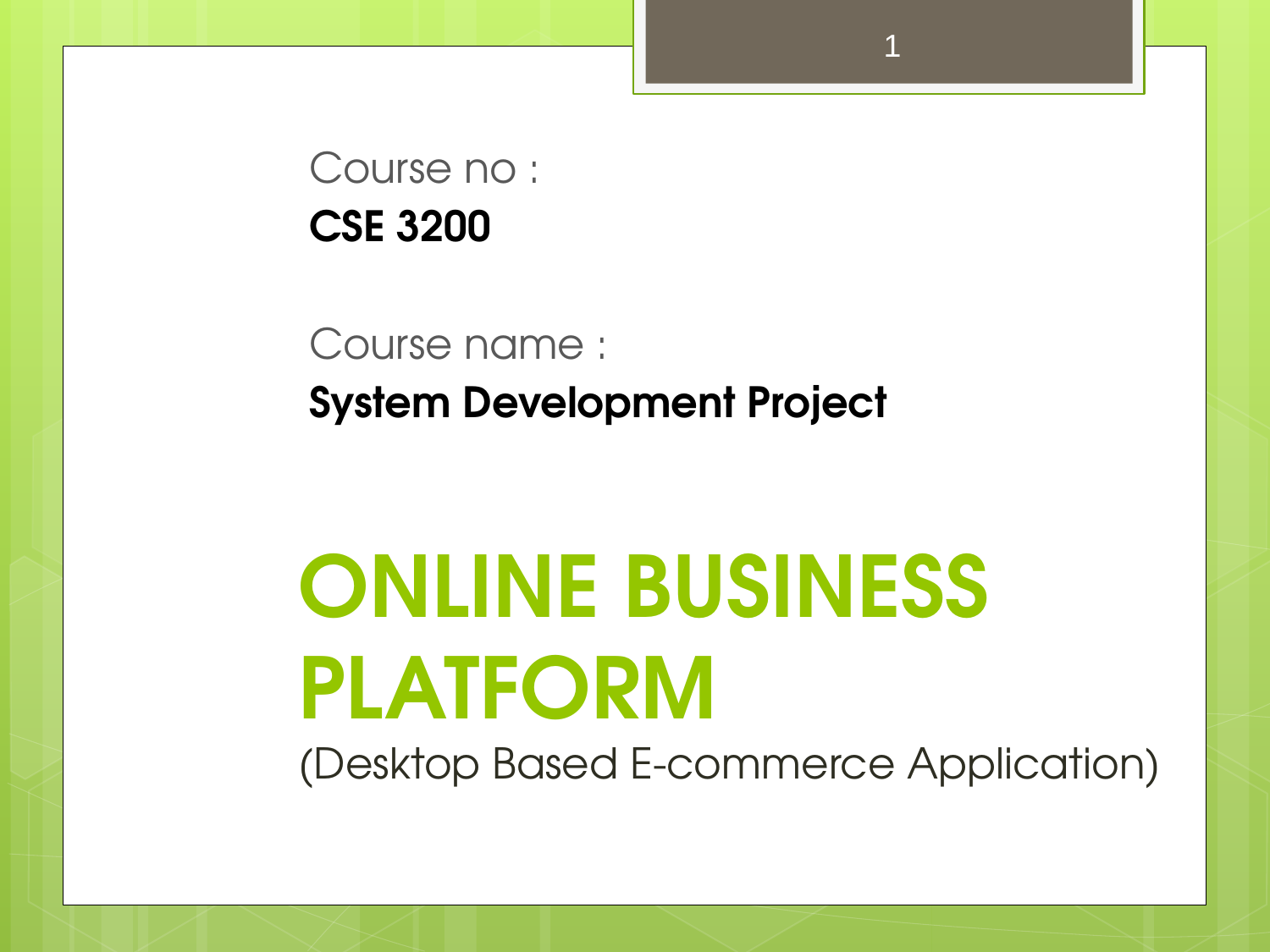

1
Course no :
CSE 3200

Course name :
System Development Project

# ONLINE BUSINESS PLATFORM (Desktop Based E-commerce Application)